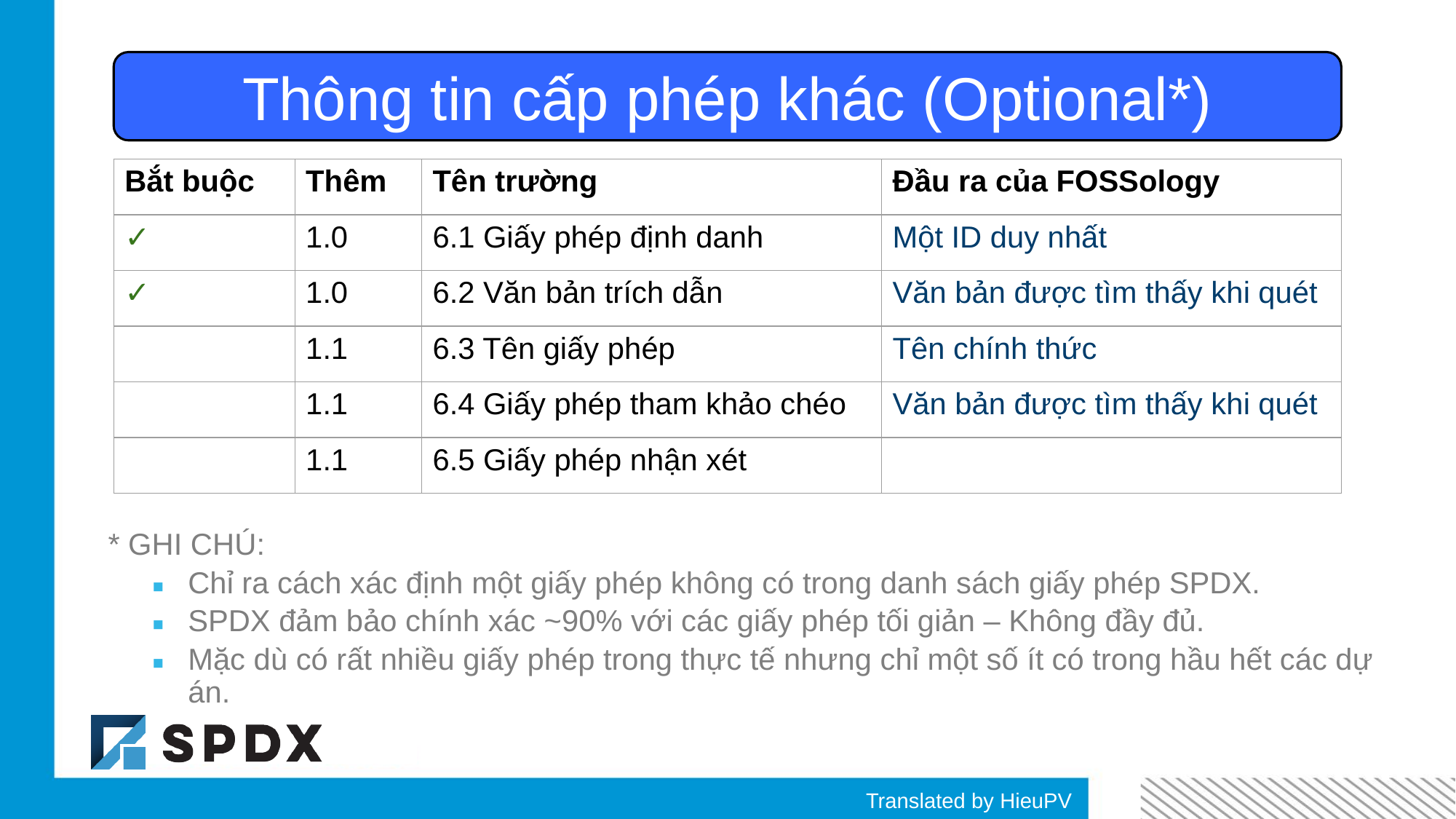

Thông tin cấp phép khác (Optional*)
| Bắt buộc | Thêm | Tên trường | Đầu ra của FOSSology |
| --- | --- | --- | --- |
| ✓ | 1.0 | 6.1 Giấy phép định danh | Một ID duy nhất |
| ✓ | 1.0 | 6.2 Văn bản trích dẫn | Văn bản được tìm thấy khi quét |
|  | 1.1 | 6.3 Tên giấy phép | Tên chính thức |
|  | 1.1 | 6.4 Giấy phép tham khảo chéo | Văn bản được tìm thấy khi quét |
|  | 1.1 | 6.5 Giấy phép nhận xét |  |
* GHI CHÚ:
Chỉ ra cách xác định một giấy phép không có trong danh sách giấy phép SPDX.
SPDX đảm bảo chính xác ~90% với các giấy phép tối giản – Không đầy đủ.
Mặc dù có rất nhiều giấy phép trong thực tế nhưng chỉ một số ít có trong hầu hết các dự án.